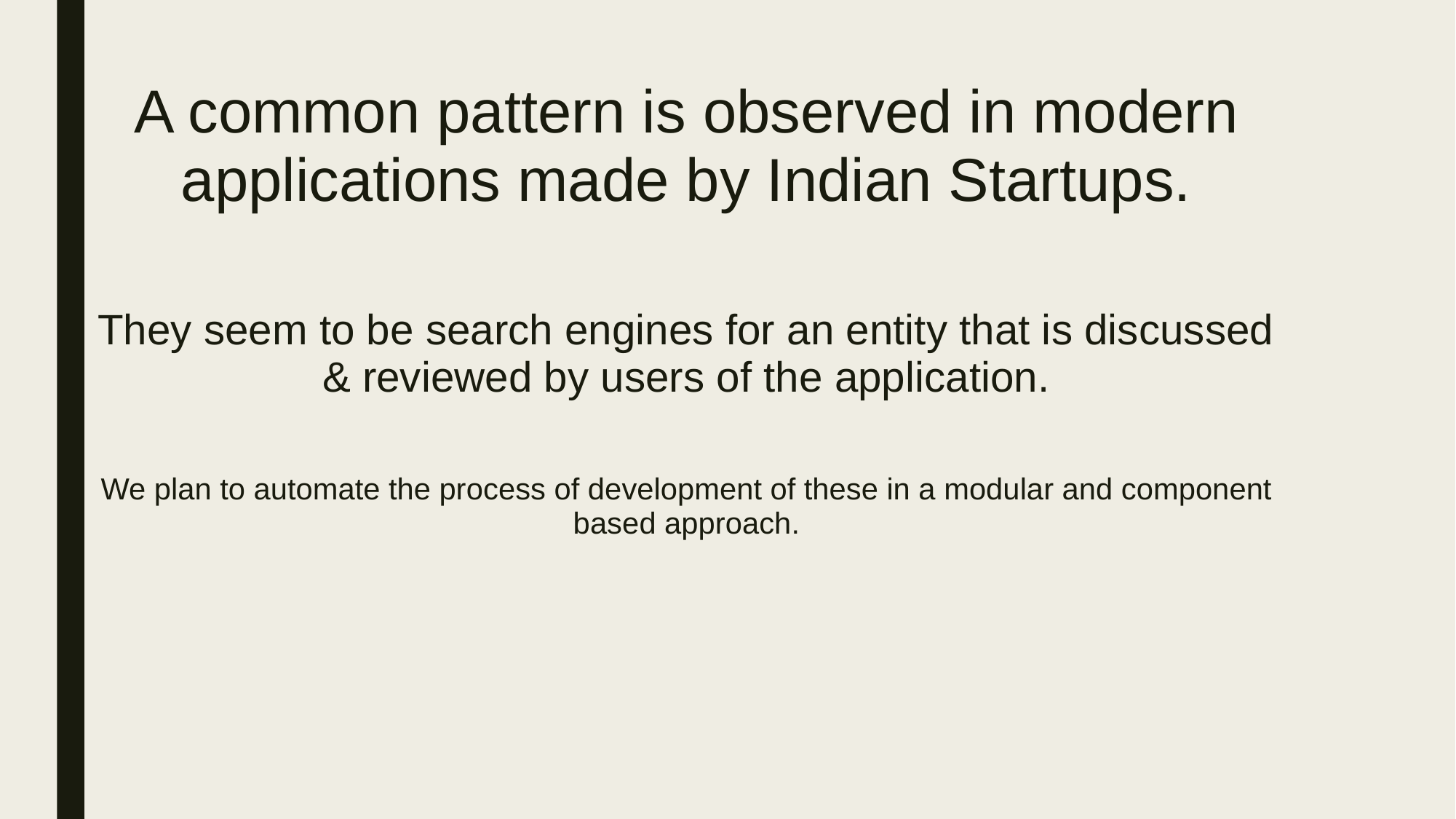

A common pattern is observed in modern applications made by Indian Startups.

They seem to be search engines for an entity that is discussed & reviewed by users of the application.

We plan to automate the process of development of these in a modular and component based approach.